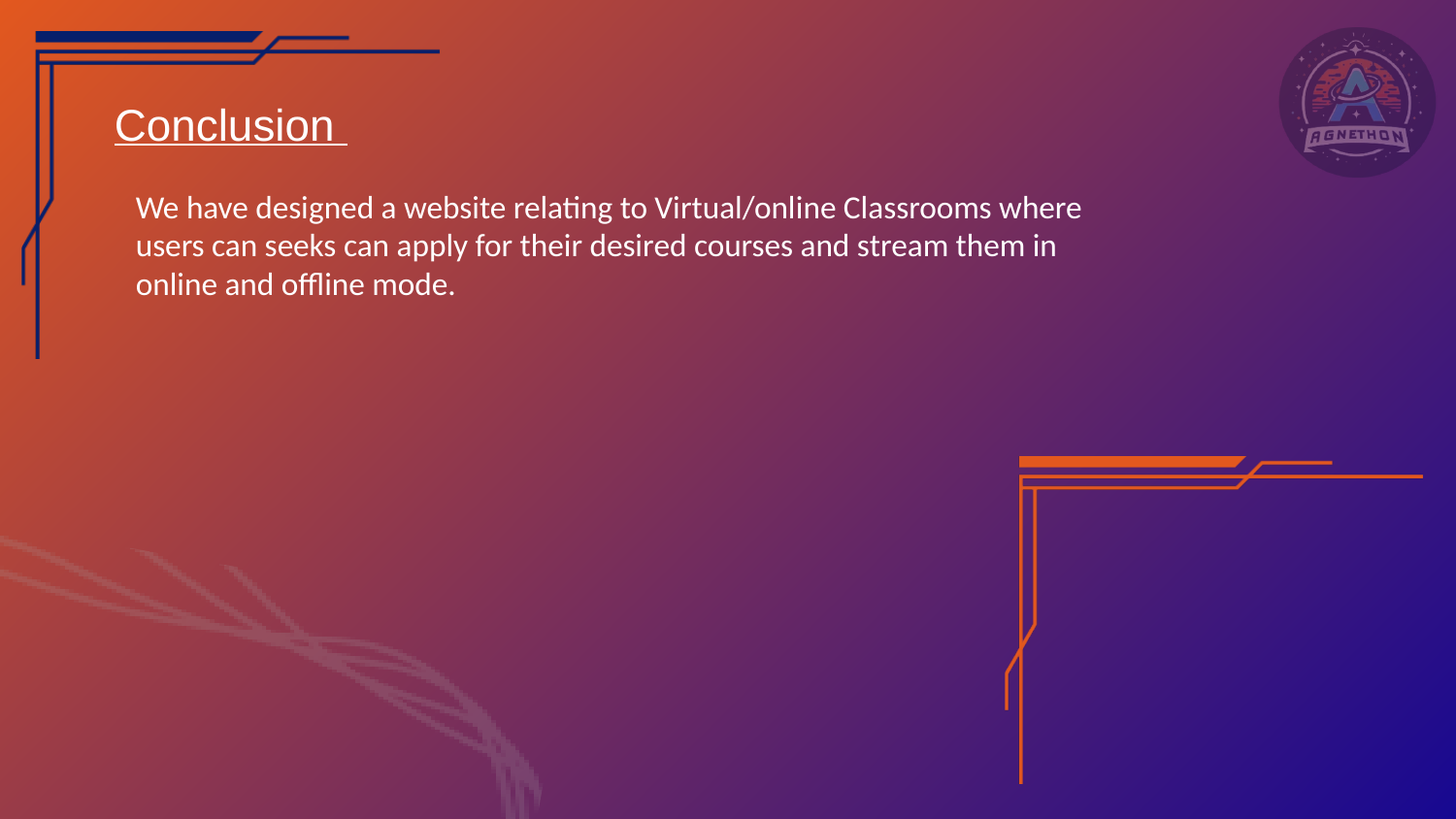

Conclusion
We have designed a website relating to Virtual/online Classrooms where users can seeks can apply for their desired courses and stream them in online and offline mode.